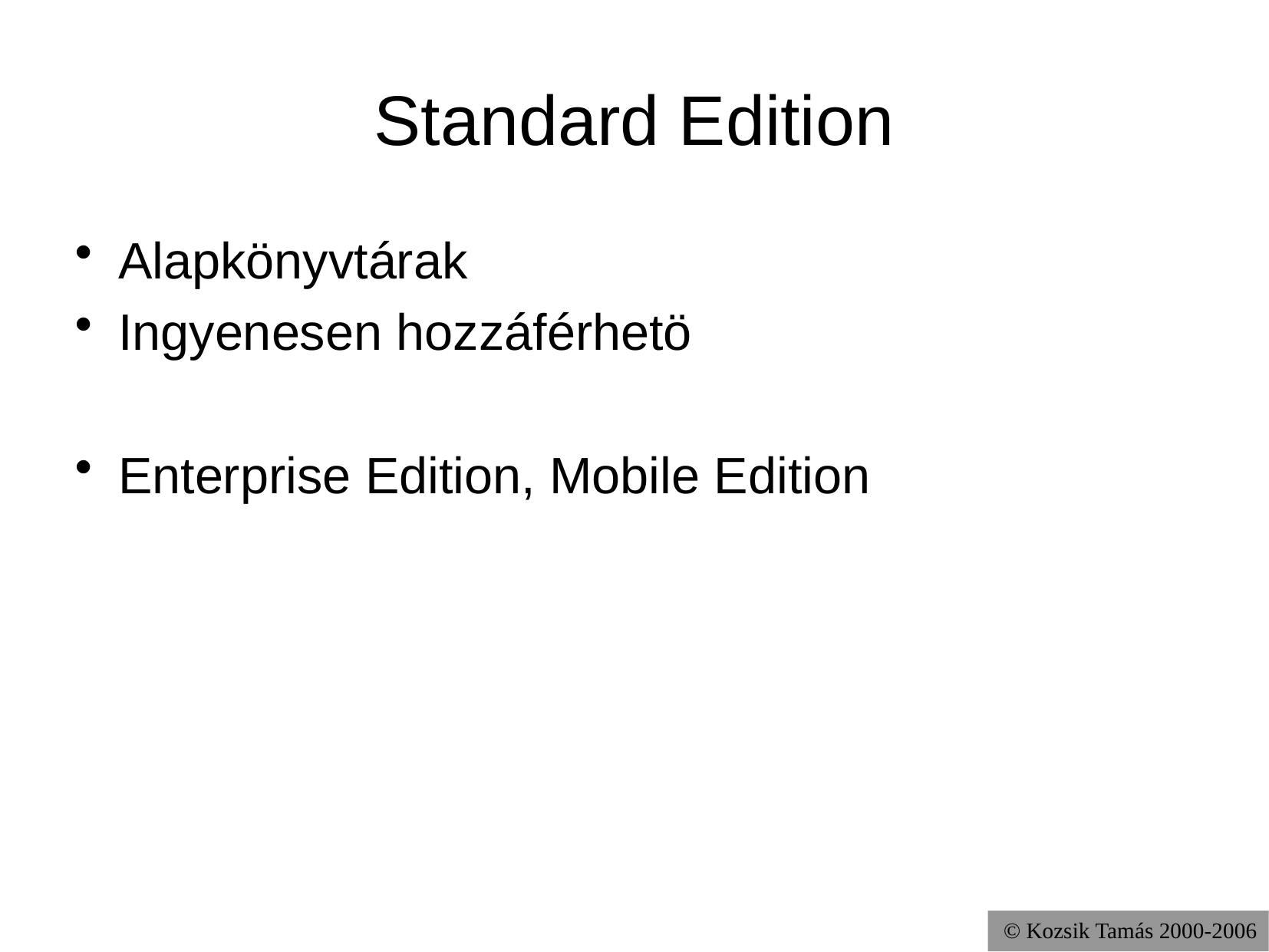

# Standard Edition
Alapkönyvtárak
Ingyenesen hozzáférhetö

Enterprise Edition, Mobile Edition
© Kozsik Tamás 2000-2006